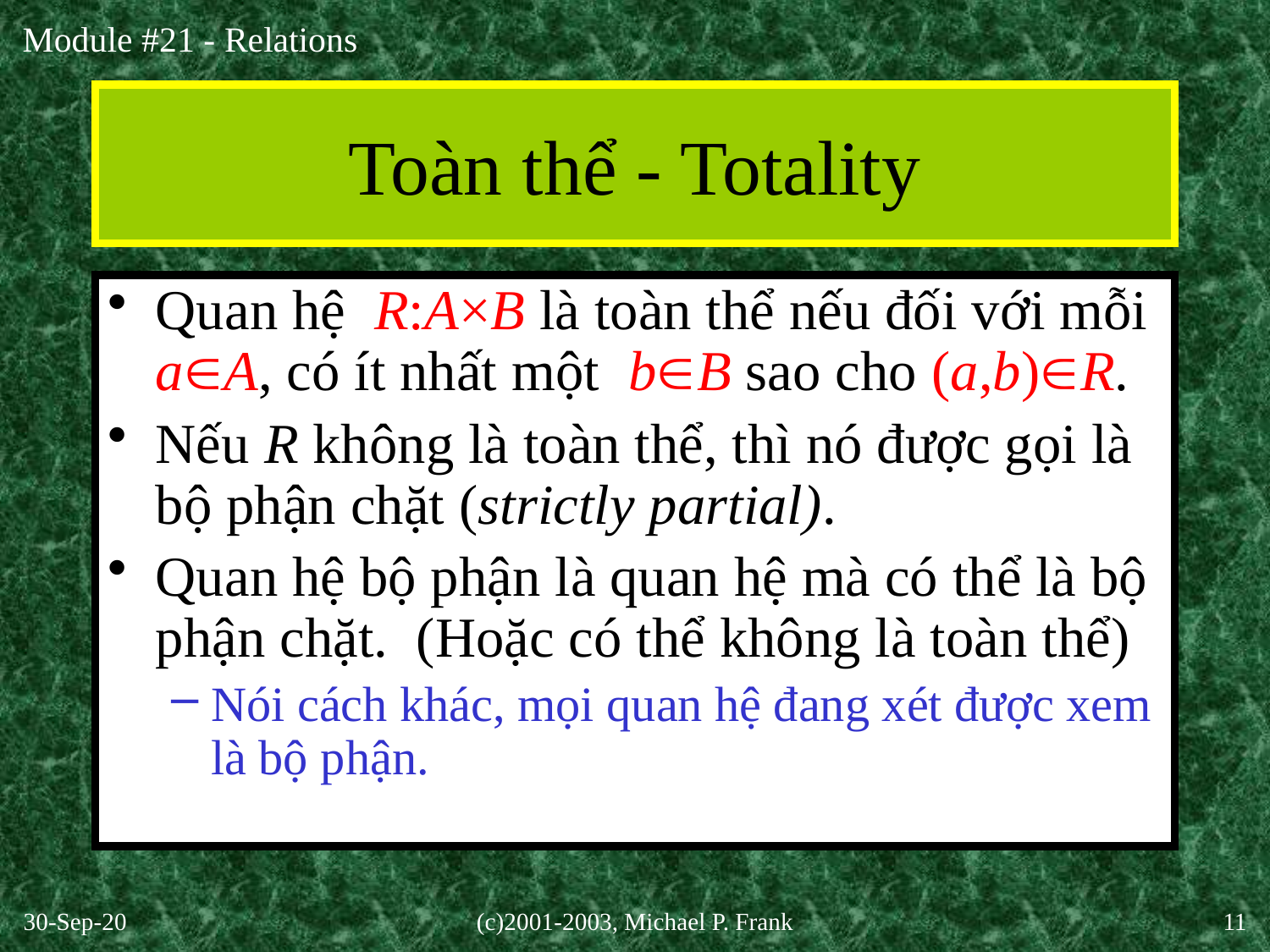

# Toàn thể - Totality
Quan hệ  R:A×B là toàn thể nếu đối với mỗi a∈A, có ít nhất một  b∈B sao cho (a,b)∈R.
Nếu R không là toàn thể, thì nó được gọi là bộ phận chặt (strictly partial).
Quan hệ bộ phận là quan hệ mà có thể là bộ phận chặt.  (Hoặc có thể không là toàn thể)
Nói cách khác, mọi quan hệ đang xét được xem là bộ phận.
30-Sep-20
(c)2001-2003, Michael P. Frank
11